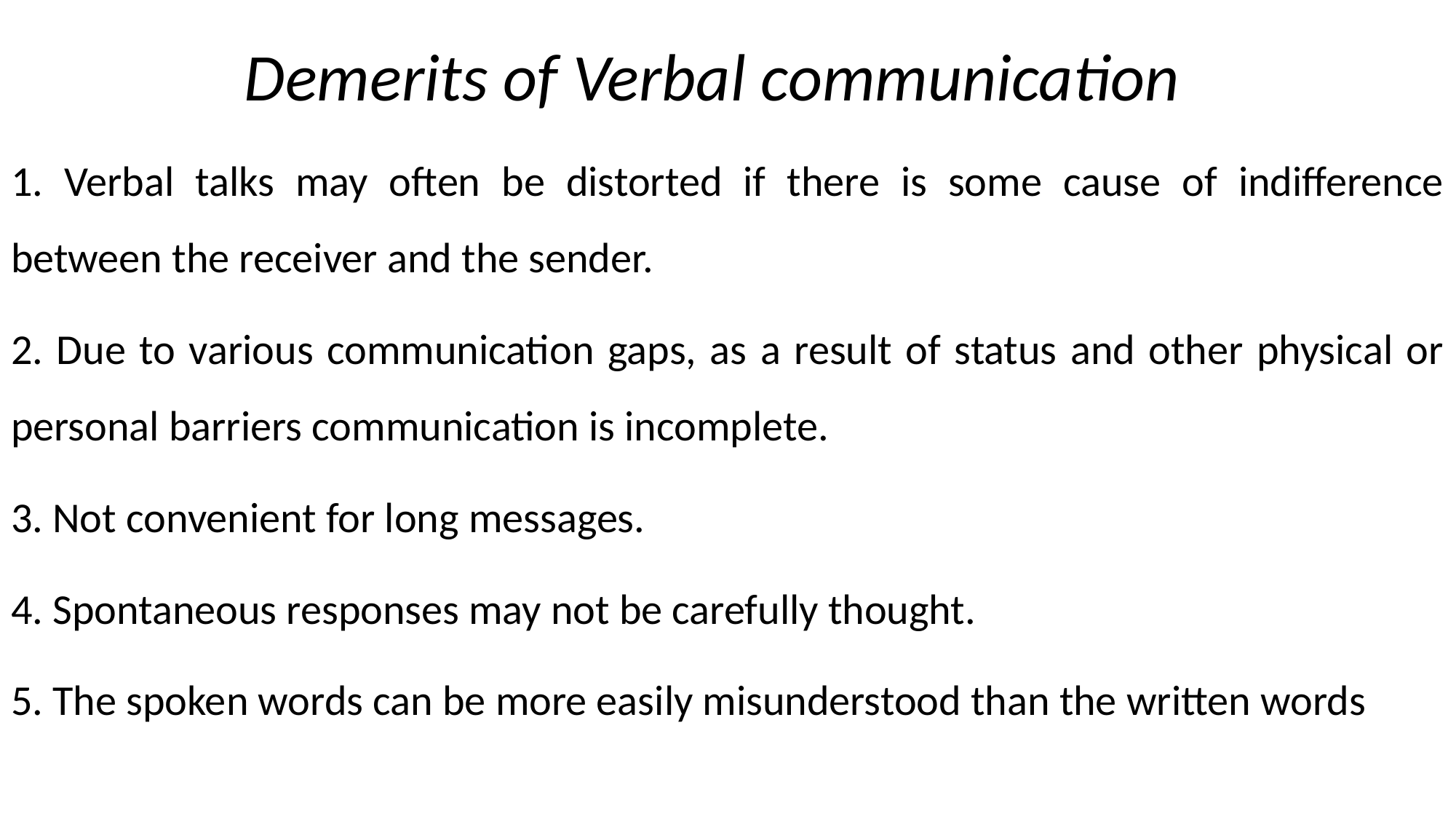

# Demerits of Verbal communication
1. Verbal talks may often be distorted if there is some cause of indifference between the receiver and the sender.
2. Due to various communication gaps, as a result of status and other physical or personal barriers communication is incomplete.
3. Not convenient for long messages.
4. Spontaneous responses may not be carefully thought.
5. The spoken words can be more easily misunderstood than the written words